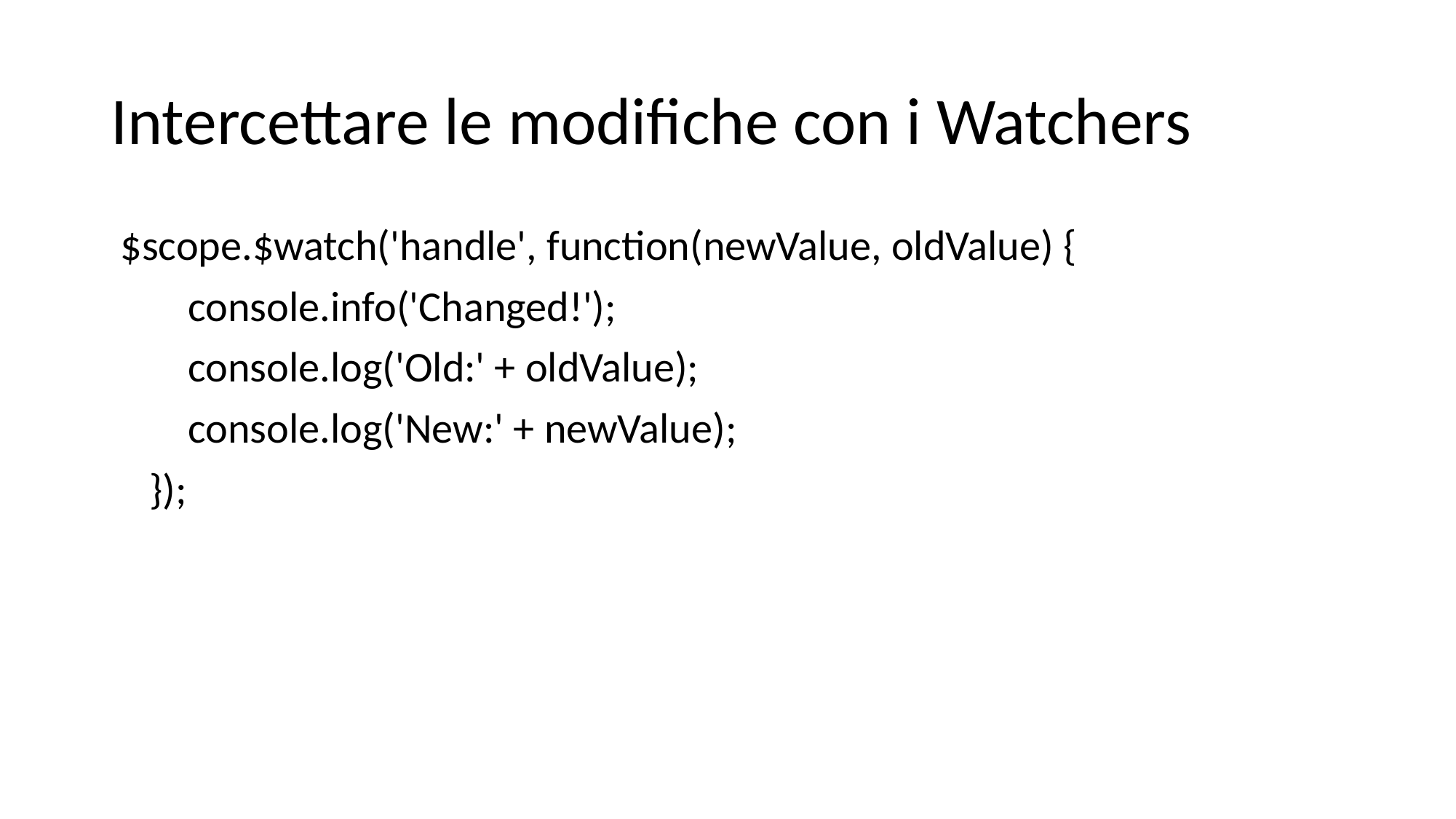

# Intercettare le modifiche con i Watchers
 $scope.$watch('handle', function(newValue, oldValue) {
        console.info('Changed!');
        console.log('Old:' + oldValue);
        console.log('New:' + newValue);
    });